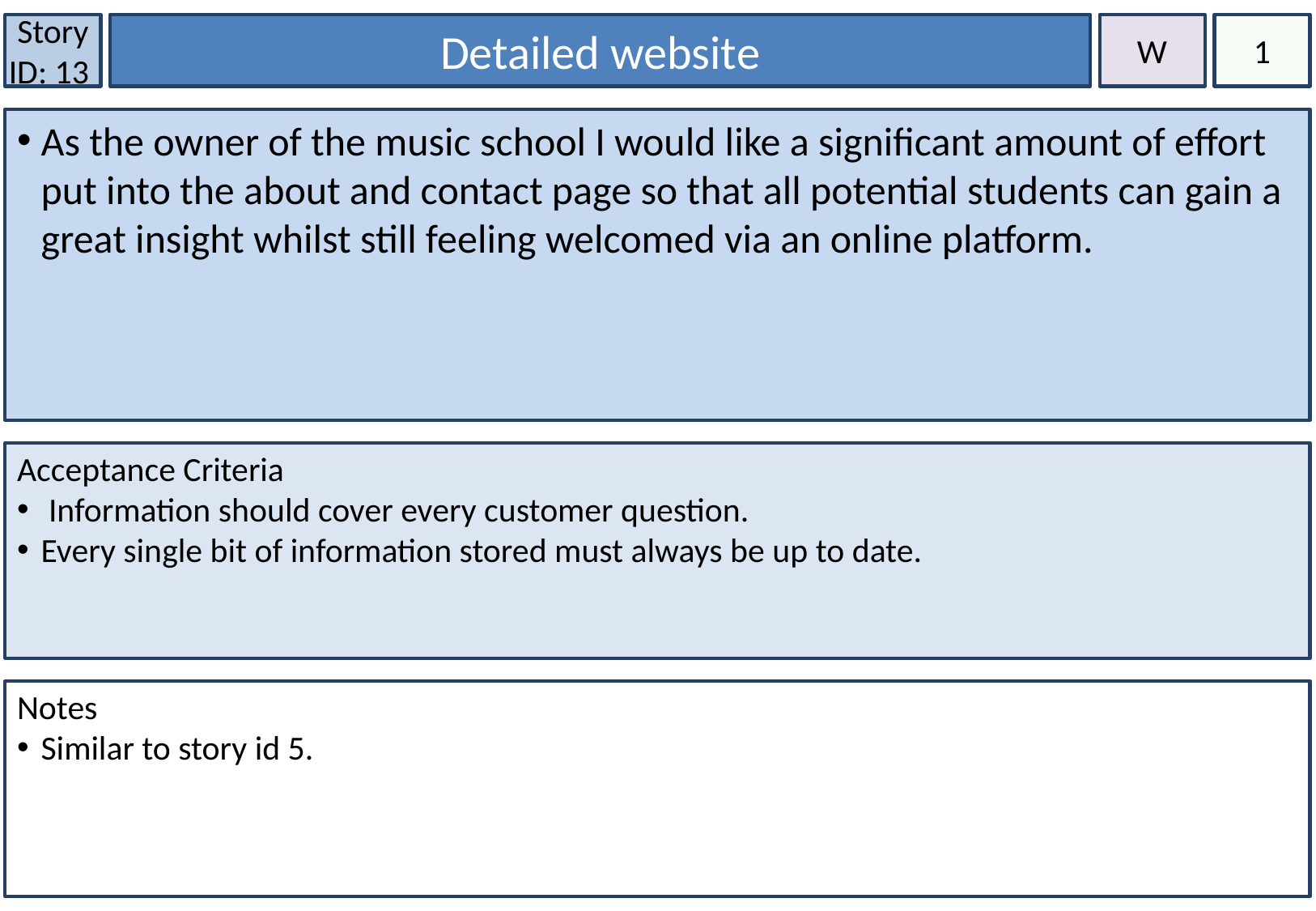

Story ID: 13
Detailed website
W
1
As the owner of the music school I would like a significant amount of effort put into the about and contact page so that all potential students can gain a great insight whilst still feeling welcomed via an online platform.
Acceptance Criteria
 Information should cover every customer question.
Every single bit of information stored must always be up to date.
Notes
Similar to story id 5.